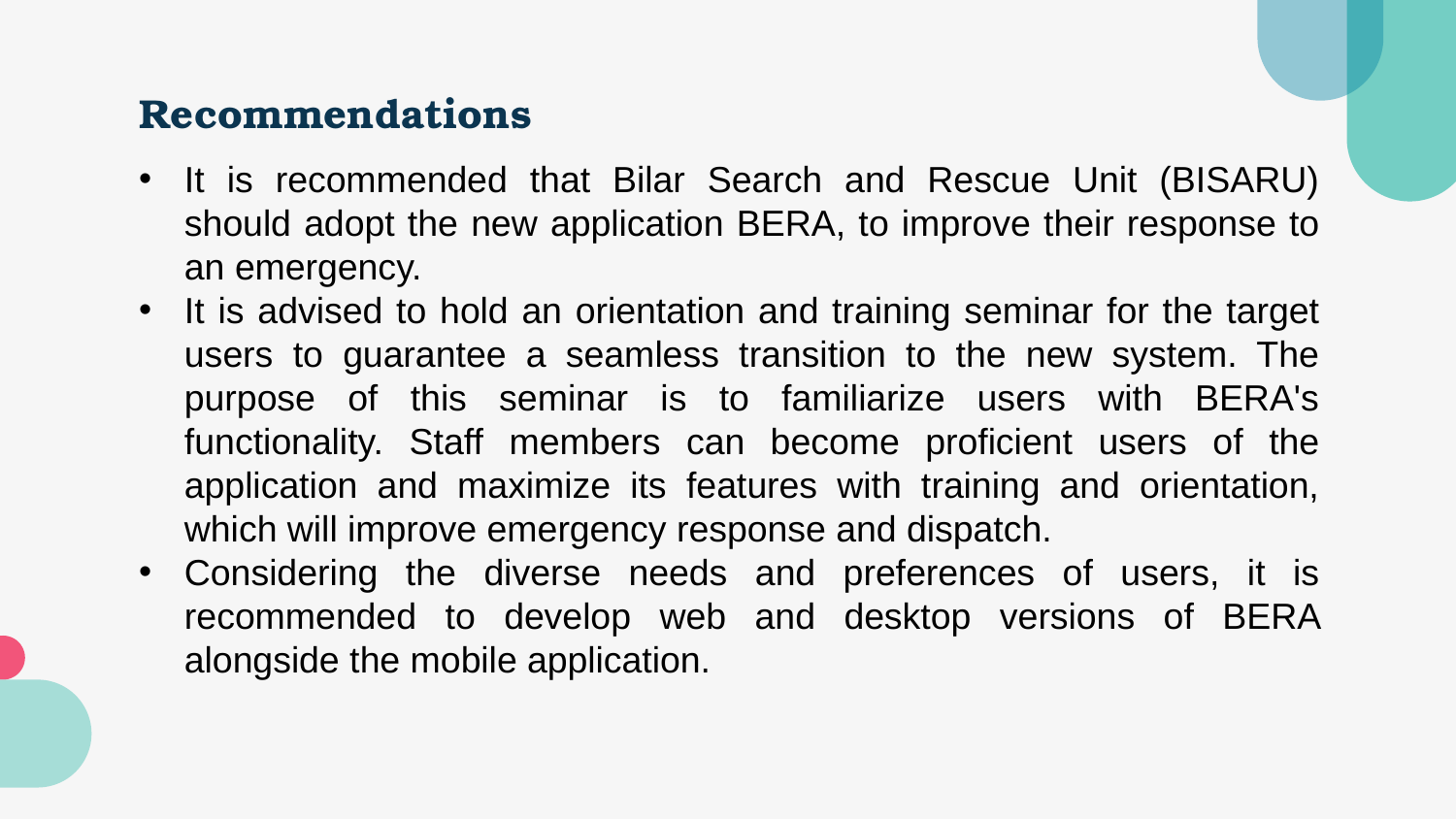

# Recommendations
It is recommended that Bilar Search and Rescue Unit (BISARU) should adopt the new application BERA, to improve their response to an emergency.
It is advised to hold an orientation and training seminar for the target users to guarantee a seamless transition to the new system. The purpose of this seminar is to familiarize users with BERA's functionality. Staff members can become proficient users of the application and maximize its features with training and orientation, which will improve emergency response and dispatch.
Considering the diverse needs and preferences of users, it is recommended to develop web and desktop versions of BERA alongside the mobile application.